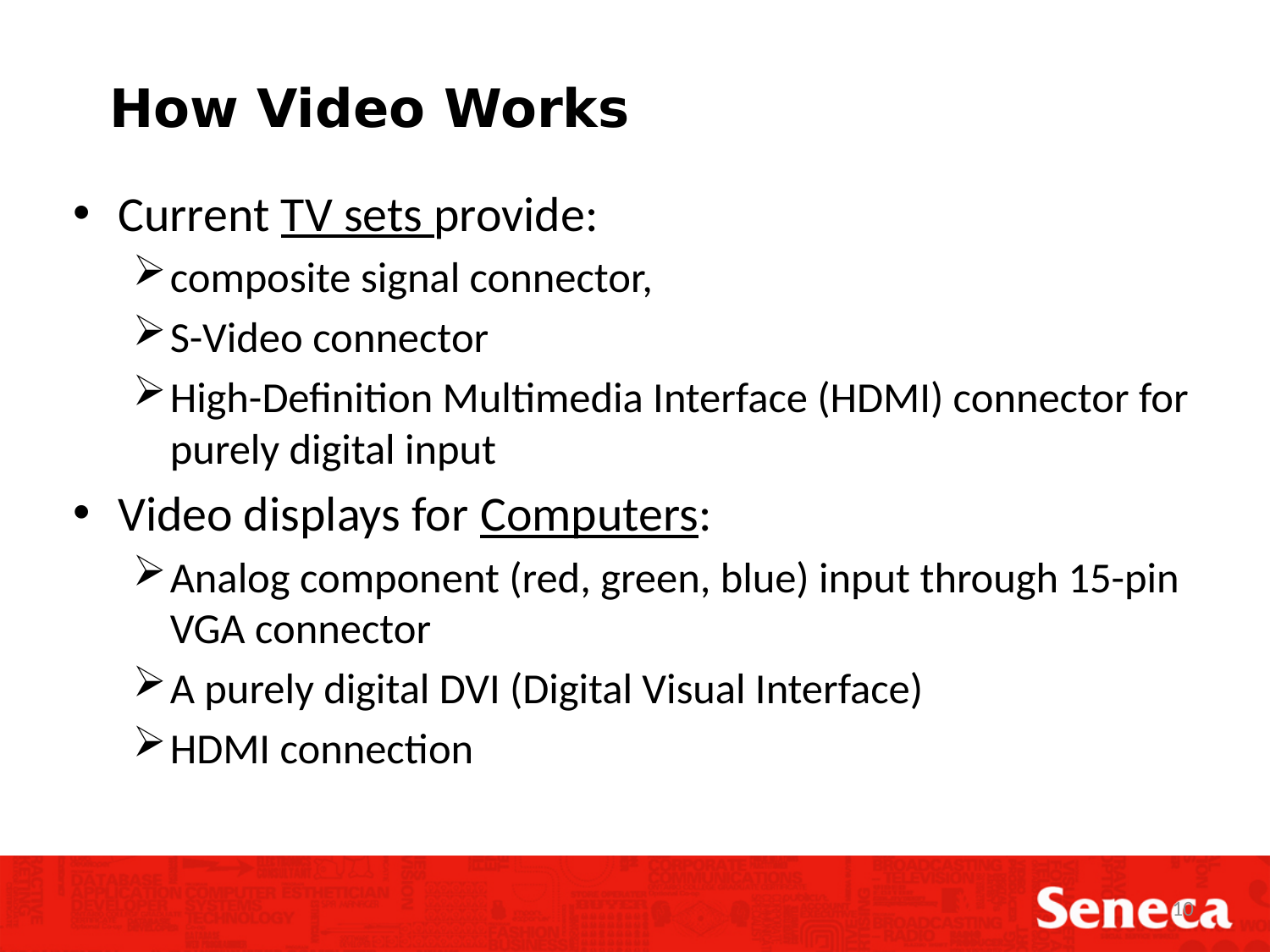

How Video Works
Current TV sets provide:
composite signal connector,
S-Video connector
High-Definition Multimedia Interface (HDMI) connector for purely digital input
Video displays for Computers:
Analog component (red, green, blue) input through 15-pin VGA connector
A purely digital DVI (Digital Visual Interface)
HDMI connection
10